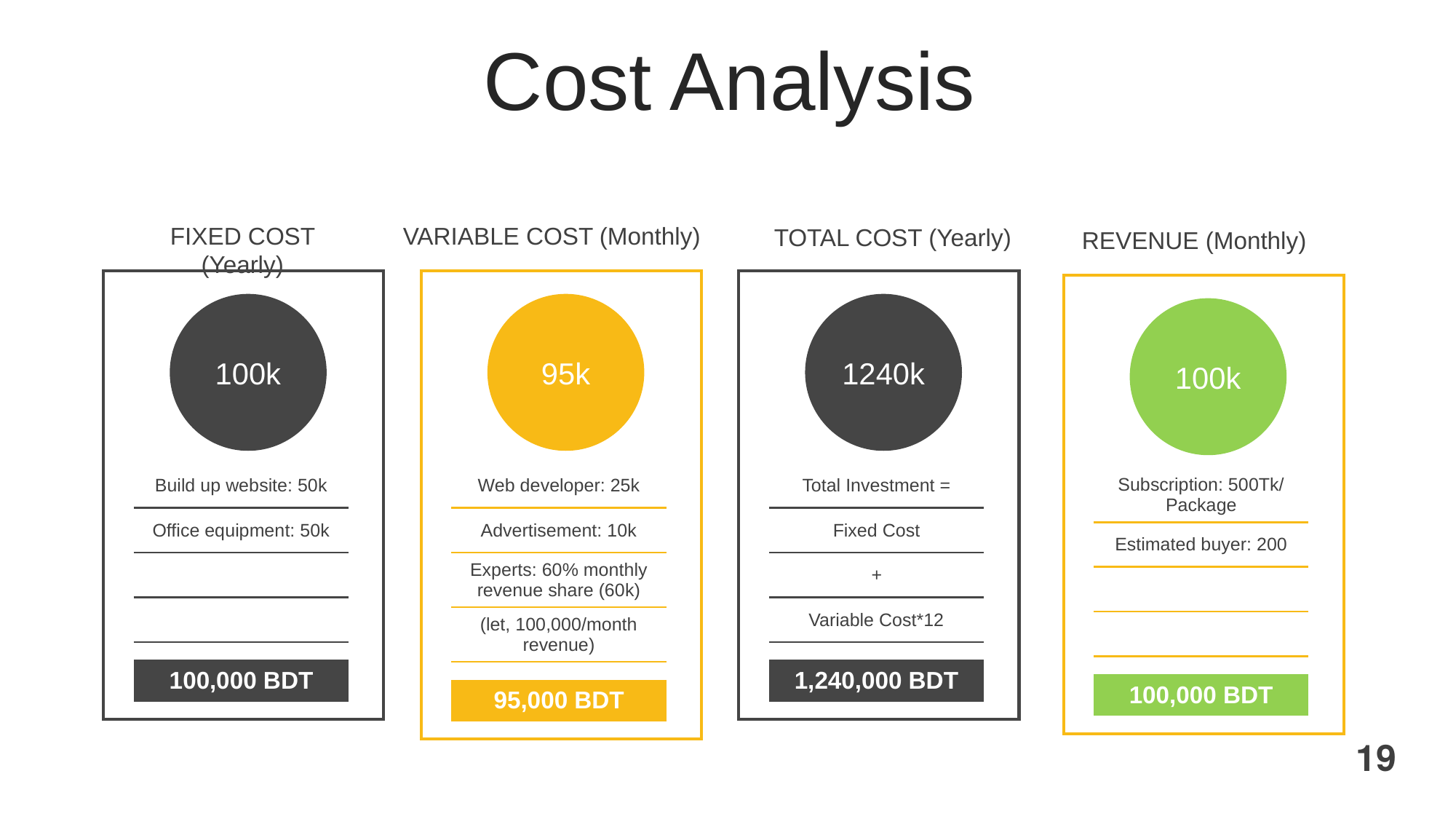

Cost Analysis
FIXED COST (Yearly)
VARIABLE COST (Monthly)
TOTAL COST (Yearly)
REVENUE (Monthly)
|  |  |  |
| --- | --- | --- |
|  | Build up website: 50k |  |
|  | Office equipment: 50k |  |
|  |  |  |
|  |  |  |
|  |  |  |
|  | 100,000 BDT |  |
|  |  |  |
|  |  |  |
| --- | --- | --- |
|  | Web developer: 25k |  |
|  | Advertisement: 10k |  |
|  | Experts: 60% monthly revenue share (60k) |  |
|  | (let, 100,000/month revenue) |  |
|  |  |  |
|  | 95,000 BDT |  |
|  |  |  |
|  |  |  |
| --- | --- | --- |
|  | Total Investment = |  |
|  | Fixed Cost |  |
|  | + |  |
|  | Variable Cost\*12 |  |
|  |  |  |
|  | 1,240,000 BDT |  |
|  |  |  |
|  |  |  |
| --- | --- | --- |
|  | Subscription: 500Tk/Package |  |
|  | Estimated buyer: 200 |  |
|  |  |  |
|  |  |  |
|  |  |  |
|  | 100,000 BDT |  |
|  |  |  |
100k
95k
1240k
100k
19